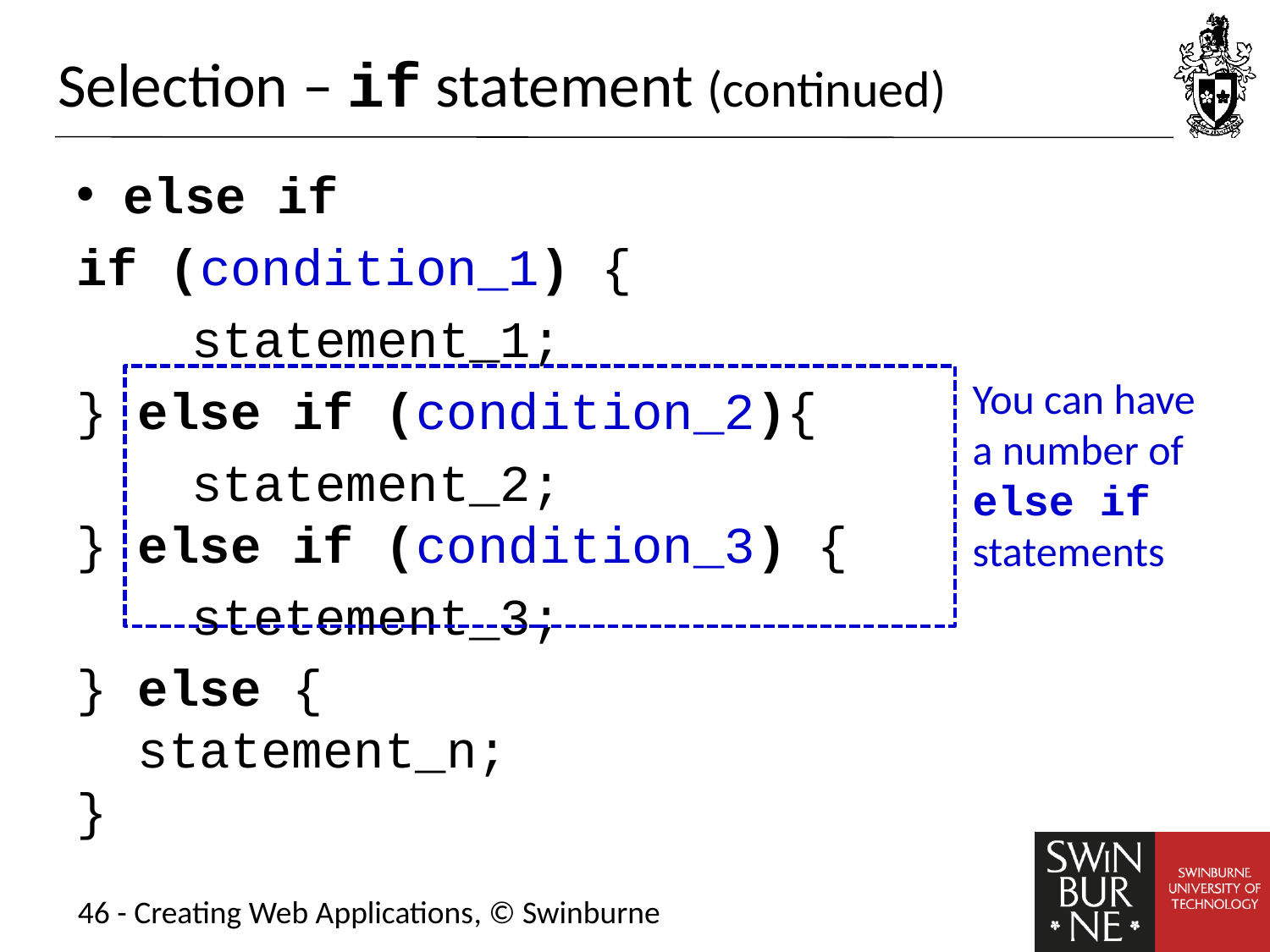

# Selection – if statement (continued)
else if
if (condition_1) {
	statement_1;
} else if (condition_2){
	statement_2;
} else if (condition_3) {
	stetement_3;
} else {
  statement_n;
}

You can have a number of else if statements